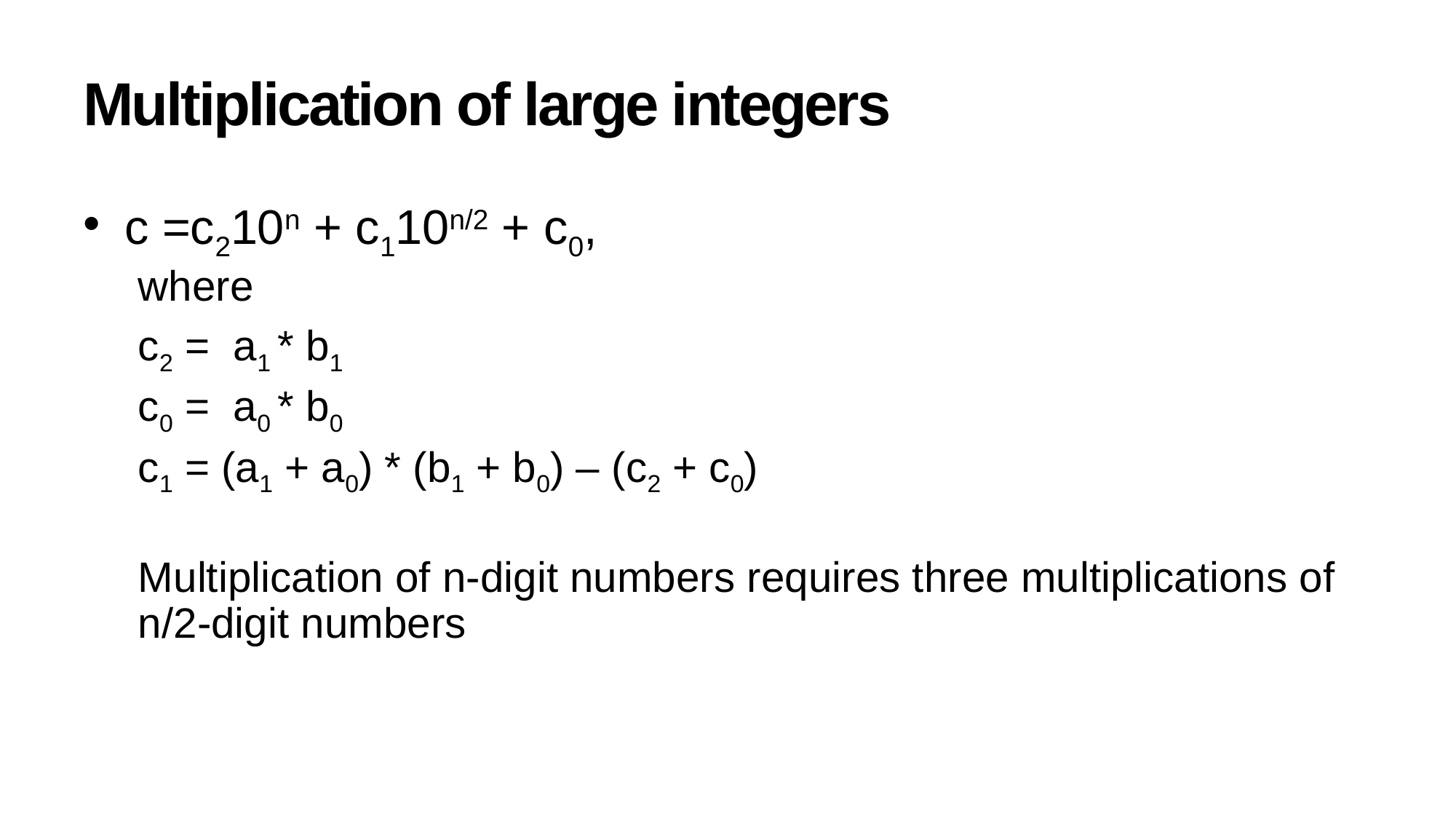

# Multiplication of large integers
c =c210n + c110n/2 + c0,
where
c2 =  a1 * b1
c0 =  a0 * b0
c1 = (a1 + a0) * (b1 + b0) – (c2 + c0)

Multiplication of n-digit numbers requires three multiplications of n/2-digit numbers